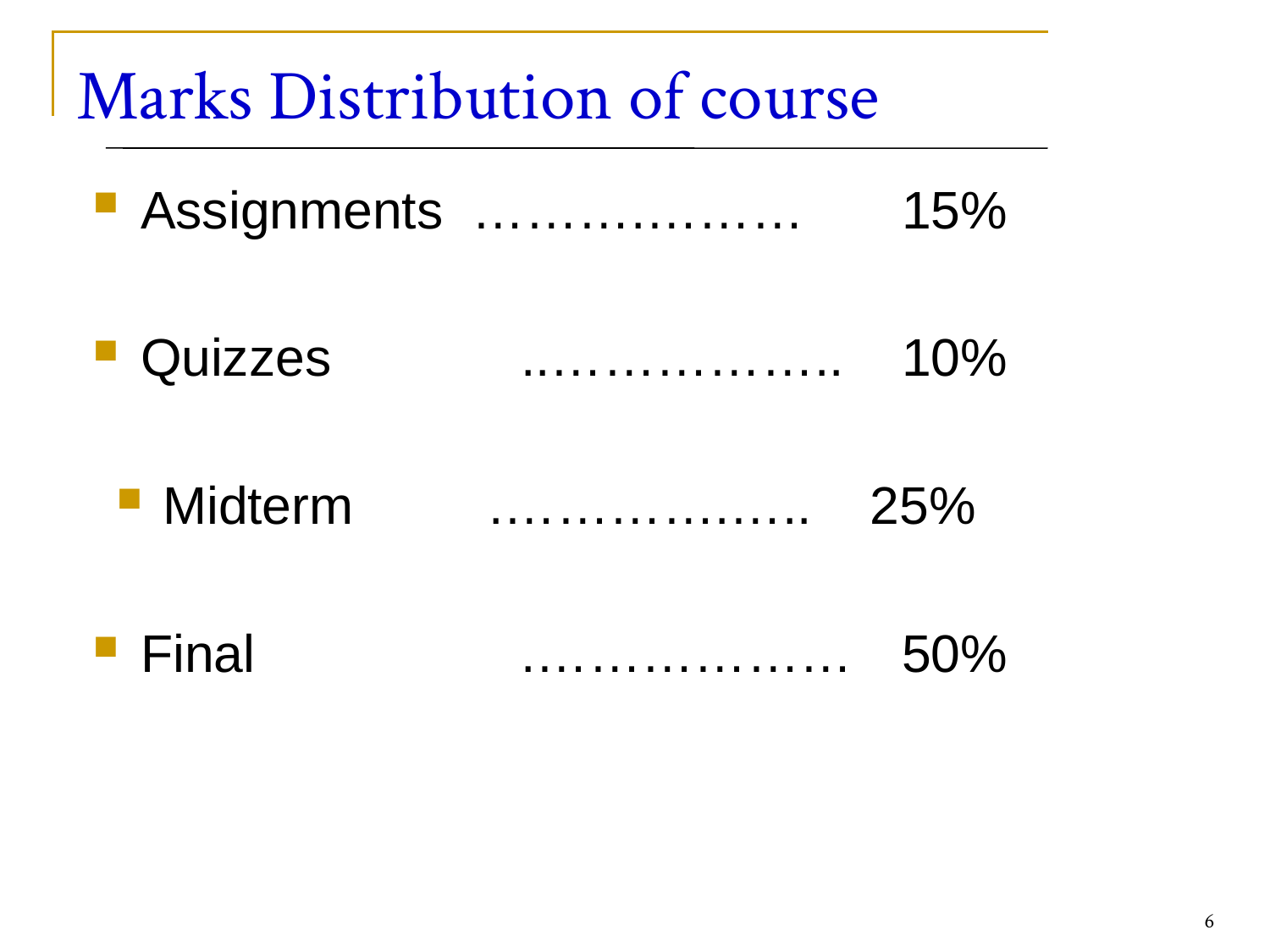

Marks Distribution of course
Assignments  ……….………	15%

Quizzes 	..…………….. 	10%

Midterm	     .………….…..    25%

Final 	 	.………………	50%

6